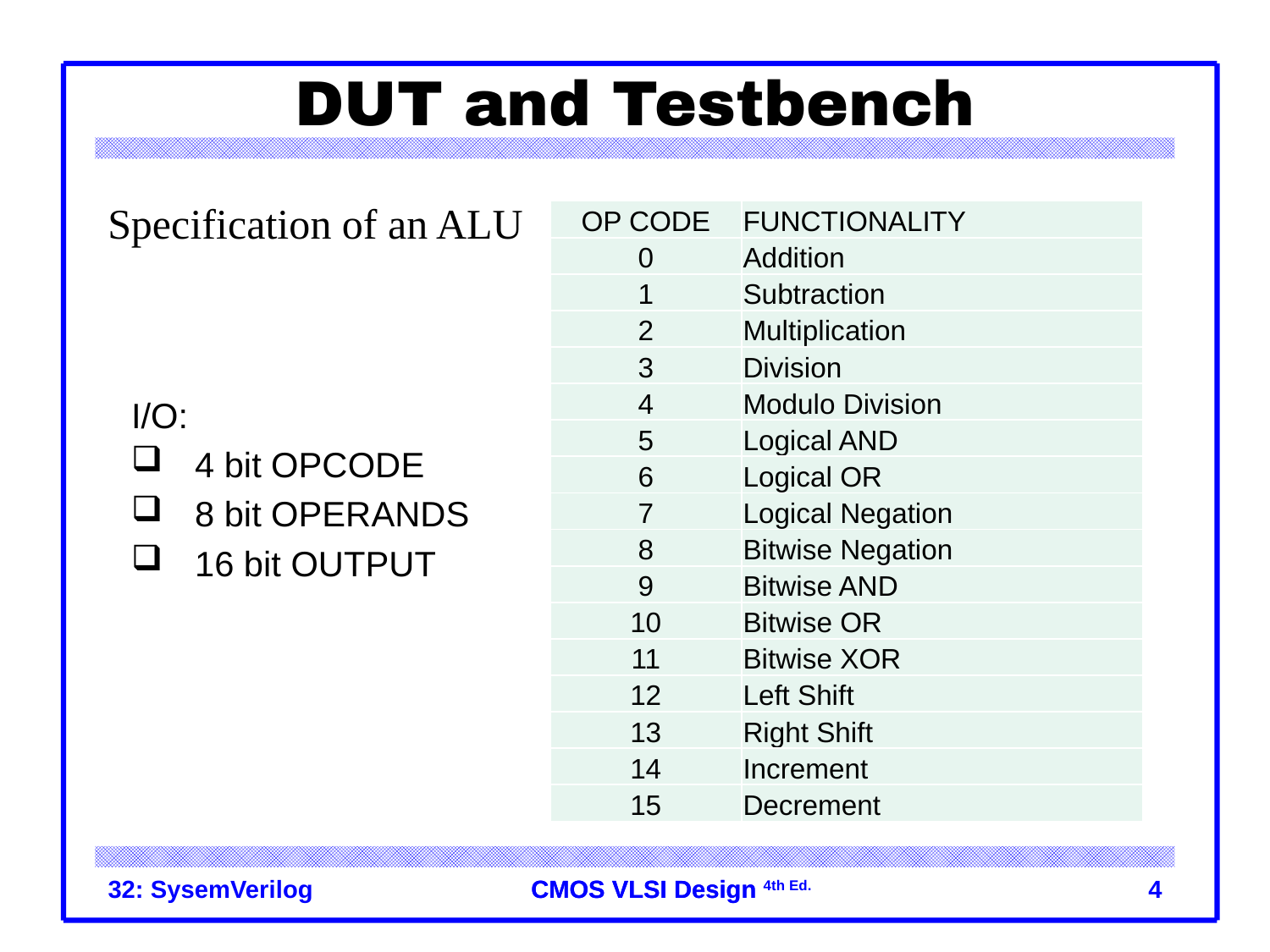

# DUT and Testbench
Specification of an ALU
| OP CODE | FUNCTIONALITY |
| --- | --- |
| 0 | Addition |
| 1 | Subtraction |
| 2 | Multiplication |
| 3 | Division |
| 4 | Modulo Division |
| 5 | Logical AND |
| 6 | Logical OR |
| 7 | Logical Negation |
| 8 | Bitwise Negation |
| 9 | Bitwise AND |
| 10 | Bitwise OR |
| 11 | Bitwise XOR |
| 12 | Left Shift |
| 13 | Right Shift |
| 14 | Increment |
| 15 | Decrement |
I/O:
4 bit OPCODE
8 bit OPERANDS
16 bit OUTPUT
32: SysemVerilog
 4